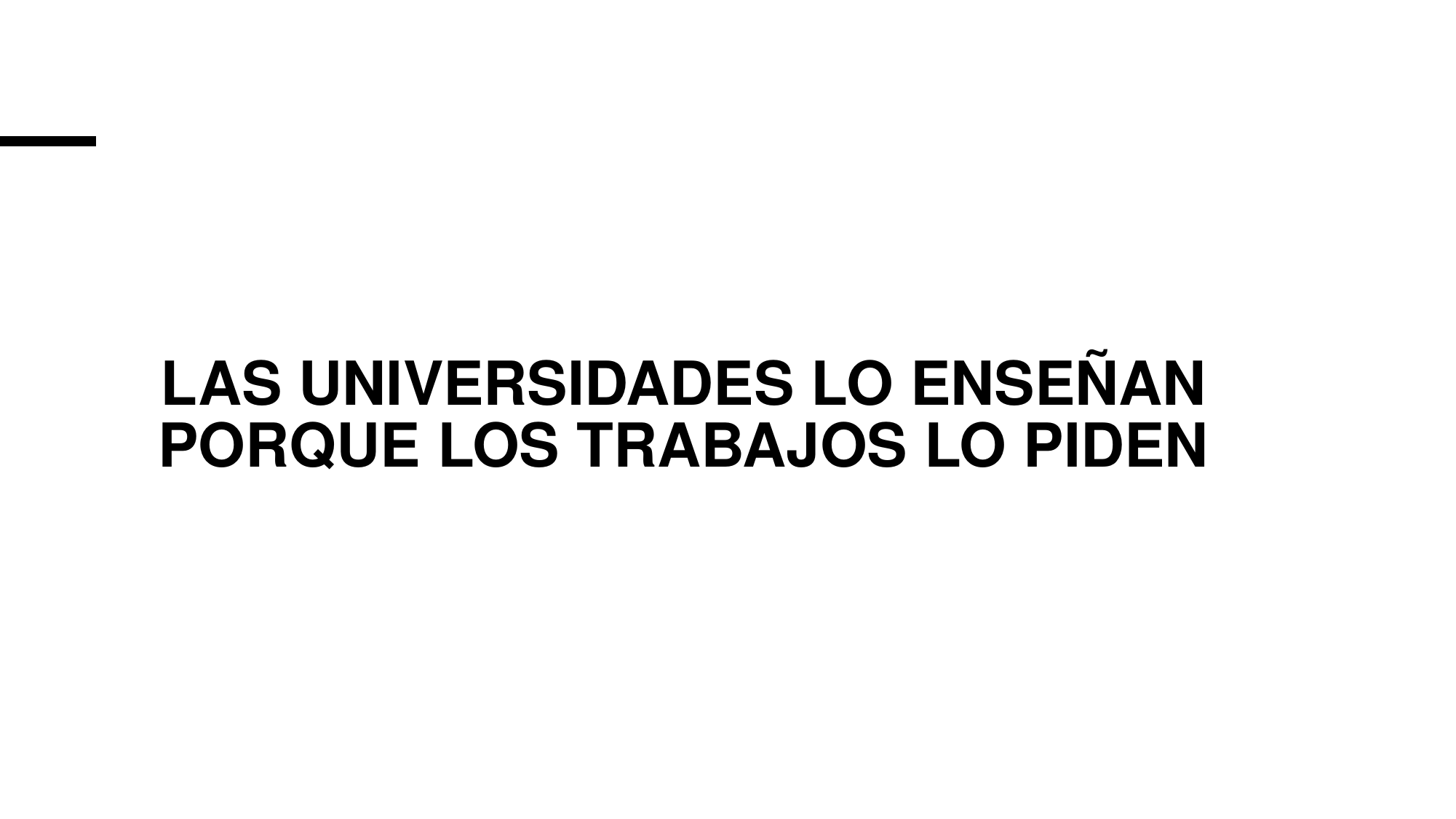

# Las universidades lo enseñan porque los trabajos lo piden